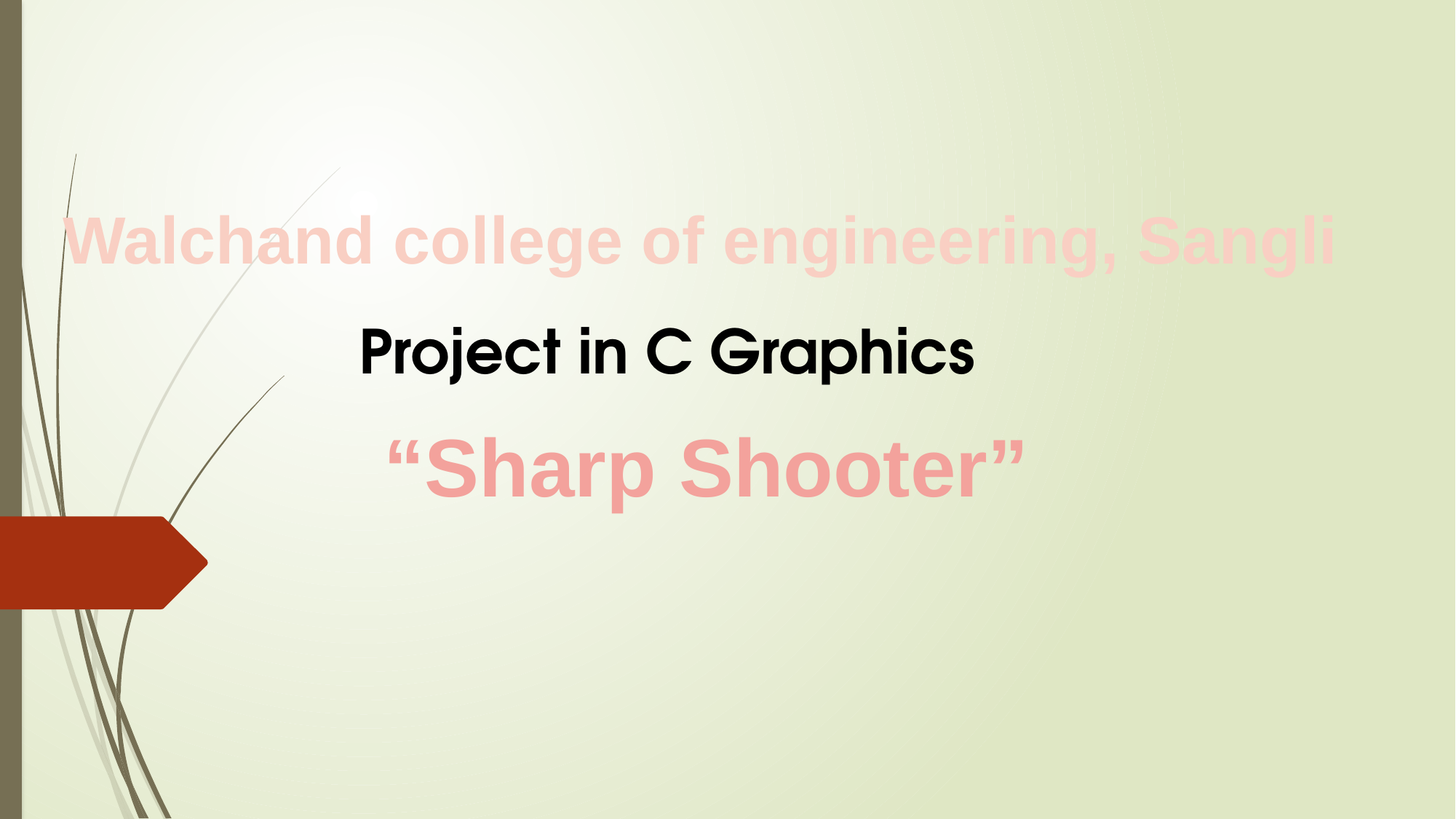

# Walchand college of engineering, Sangli
Project in C Graphics
   “Sharp Shooter”